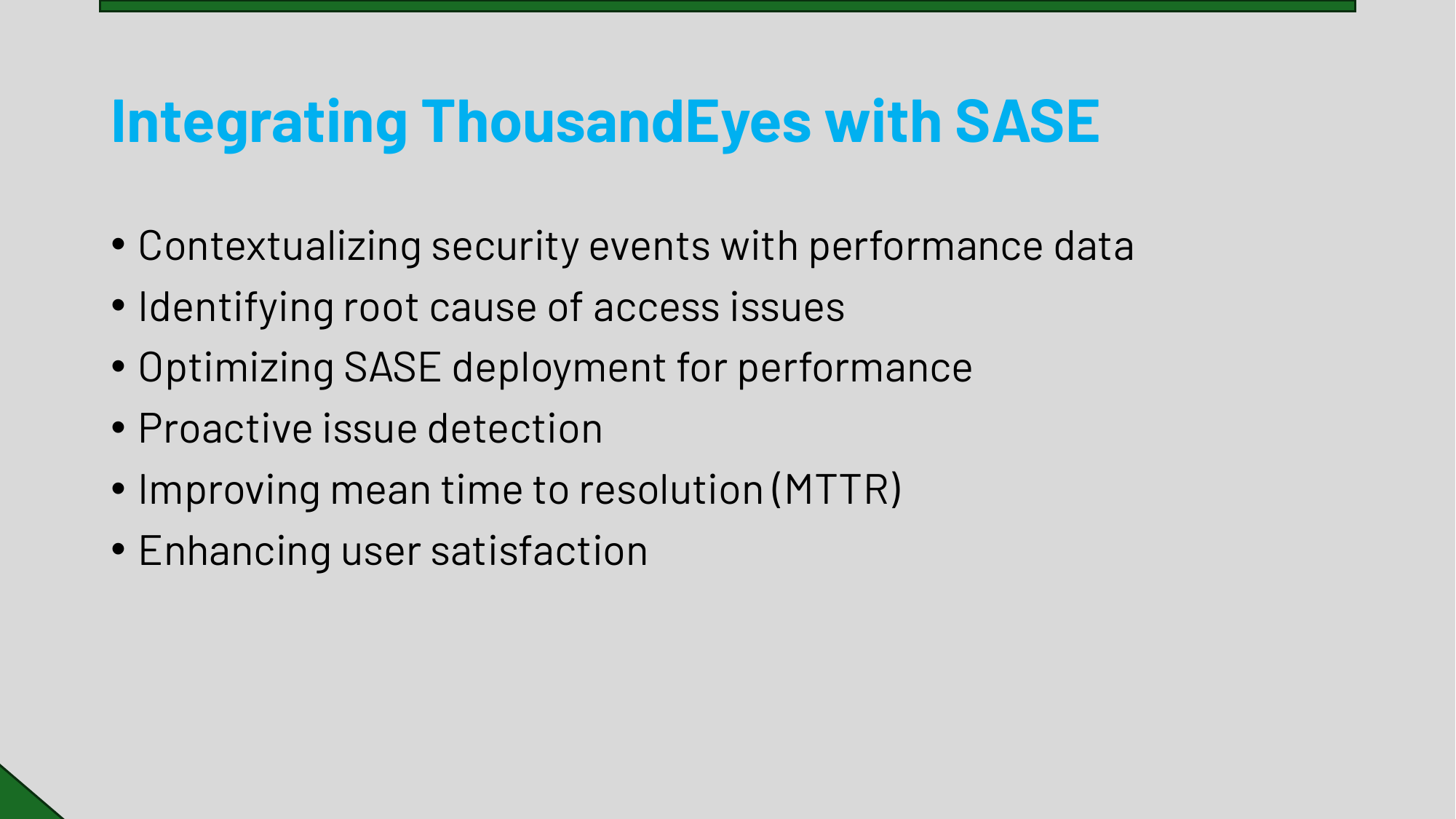

# Integrating ThousandEyes with SASE
Contextualizing security events with performance data
Identifying root cause of access issues
Optimizing SASE deployment for performance
Proactive issue detection
Improving mean time to resolution (MTTR)
Enhancing user satisfaction